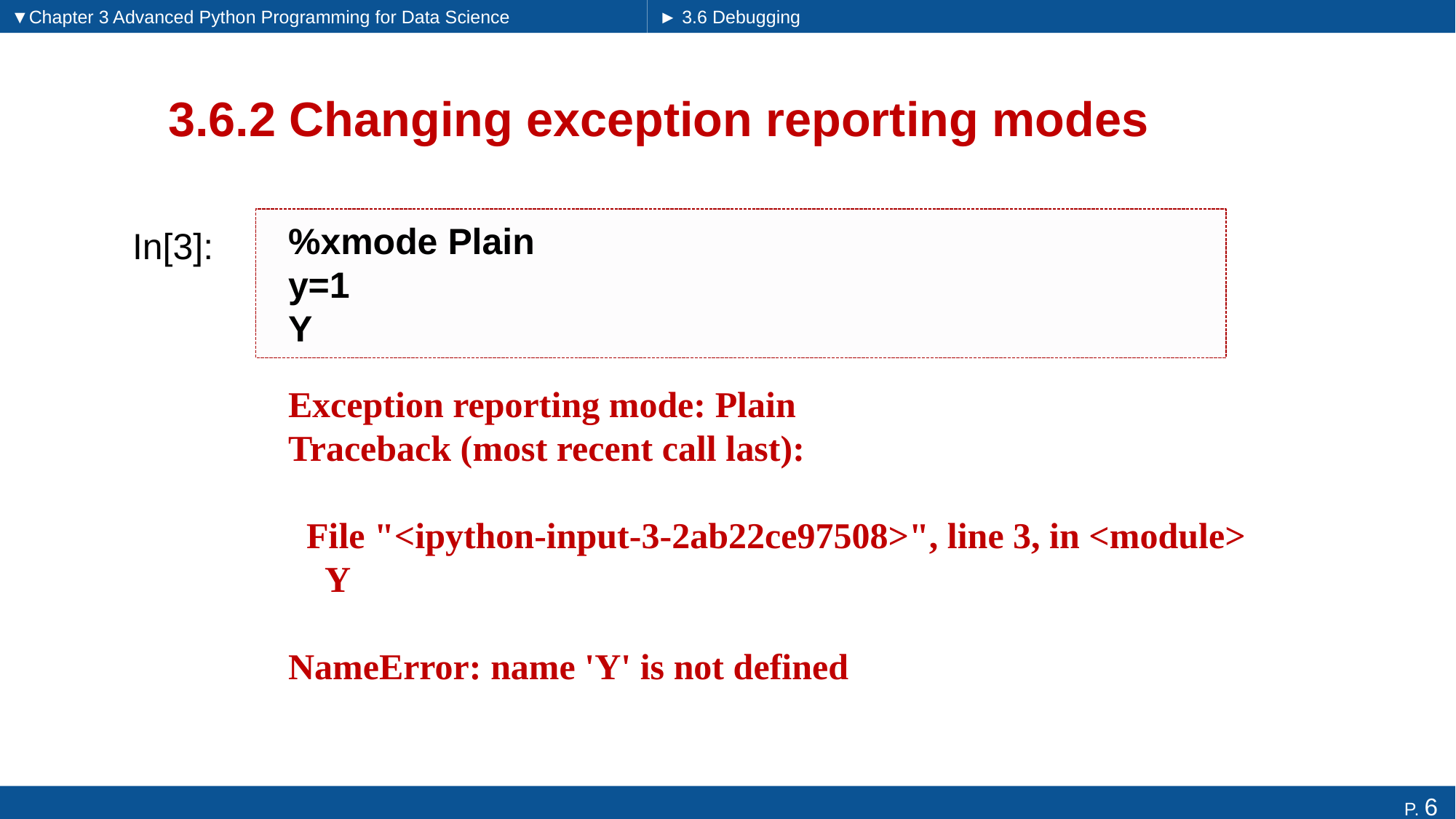

▼Chapter 3 Advanced Python Programming for Data Science
► 3.6 Debugging

# 3.6.2 Changing exception reporting modes
%xmode Plain
y=1
Y
In[3]:
Exception reporting mode: Plain
Traceback (most recent call last):

  File "<ipython-input-3-2ab22ce97508>", line 3, in <module>
    Y

NameError: name 'Y' is not defined